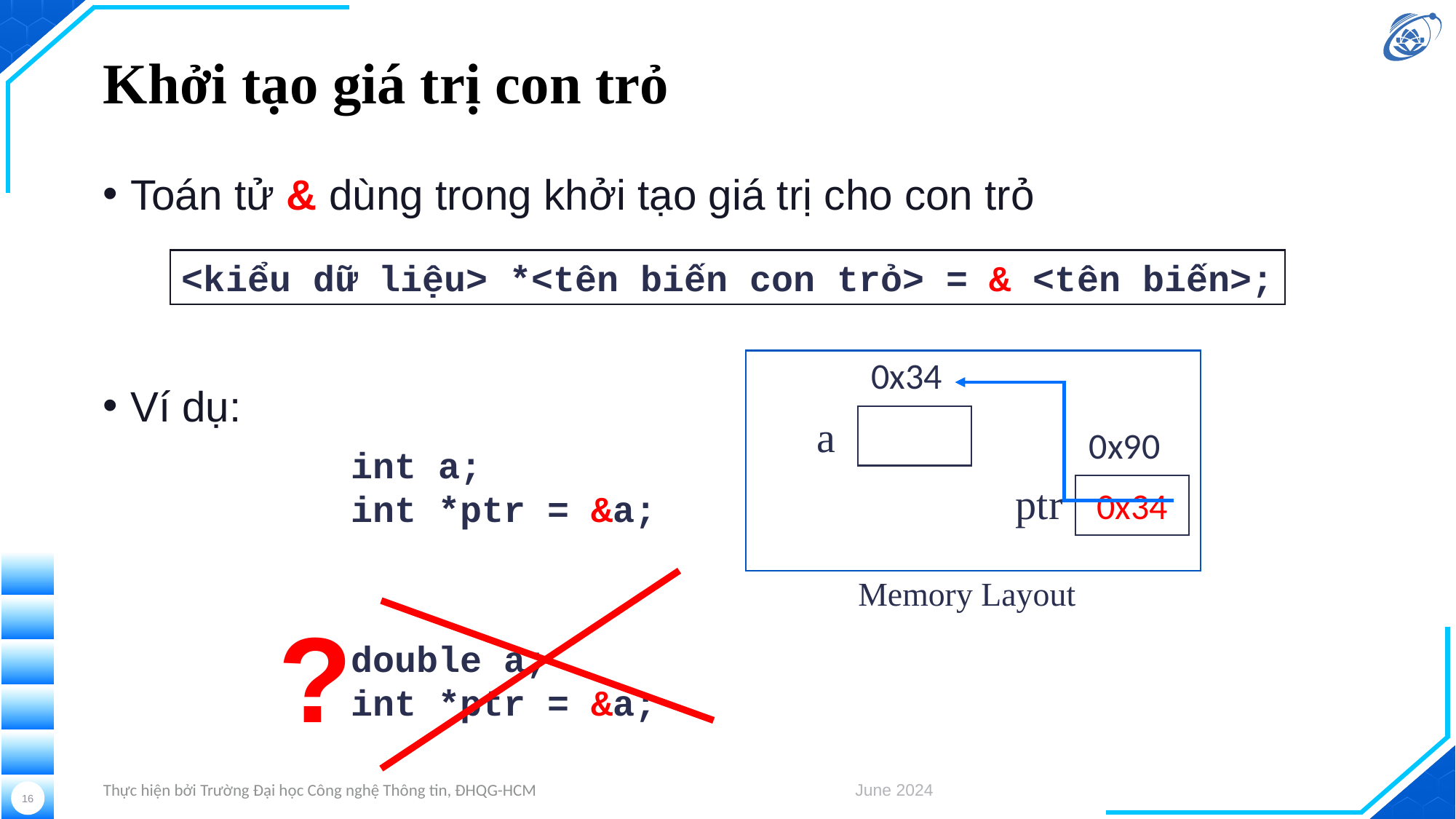

# Khởi tạo giá trị con trỏ
Toán tử & dùng trong khởi tạo giá trị cho con trỏ

Ví dụ:
<kiểu dữ liệu> *<tên biến con trỏ> = & <tên biến>;

0x34

a
0x90
int a;
int *ptr = &a;
0x34
ptr
Memory Layout
?
double a;
int *ptr = &a;
Thực hiện bởi Trường Đại học Công nghệ Thông tin, ĐHQG-HCM
June 2024
16